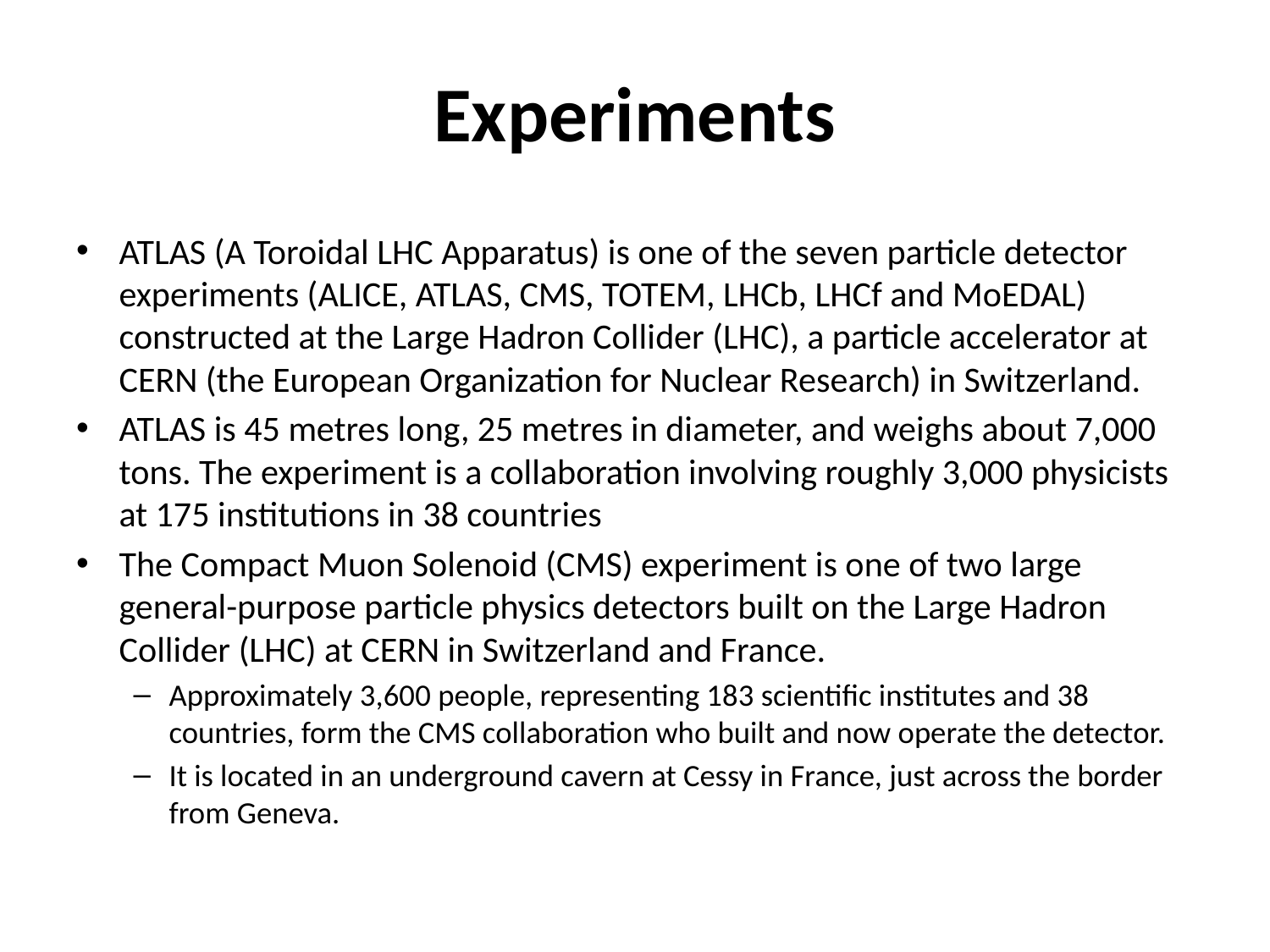

# Experiments
ATLAS (A Toroidal LHC Apparatus) is one of the seven particle detector experiments (ALICE, ATLAS, CMS, TOTEM, LHCb, LHCf and MoEDAL) constructed at the Large Hadron Collider (LHC), a particle accelerator at CERN (the European Organization for Nuclear Research) in Switzerland.
ATLAS is 45 metres long, 25 metres in diameter, and weighs about 7,000 tons. The experiment is a collaboration involving roughly 3,000 physicists at 175 institutions in 38 countries
The Compact Muon Solenoid (CMS) experiment is one of two large general-purpose particle physics detectors built on the Large Hadron Collider (LHC) at CERN in Switzerland and France.
Approximately 3,600 people, representing 183 scientific institutes and 38 countries, form the CMS collaboration who built and now operate the detector.
It is located in an underground cavern at Cessy in France, just across the border from Geneva.